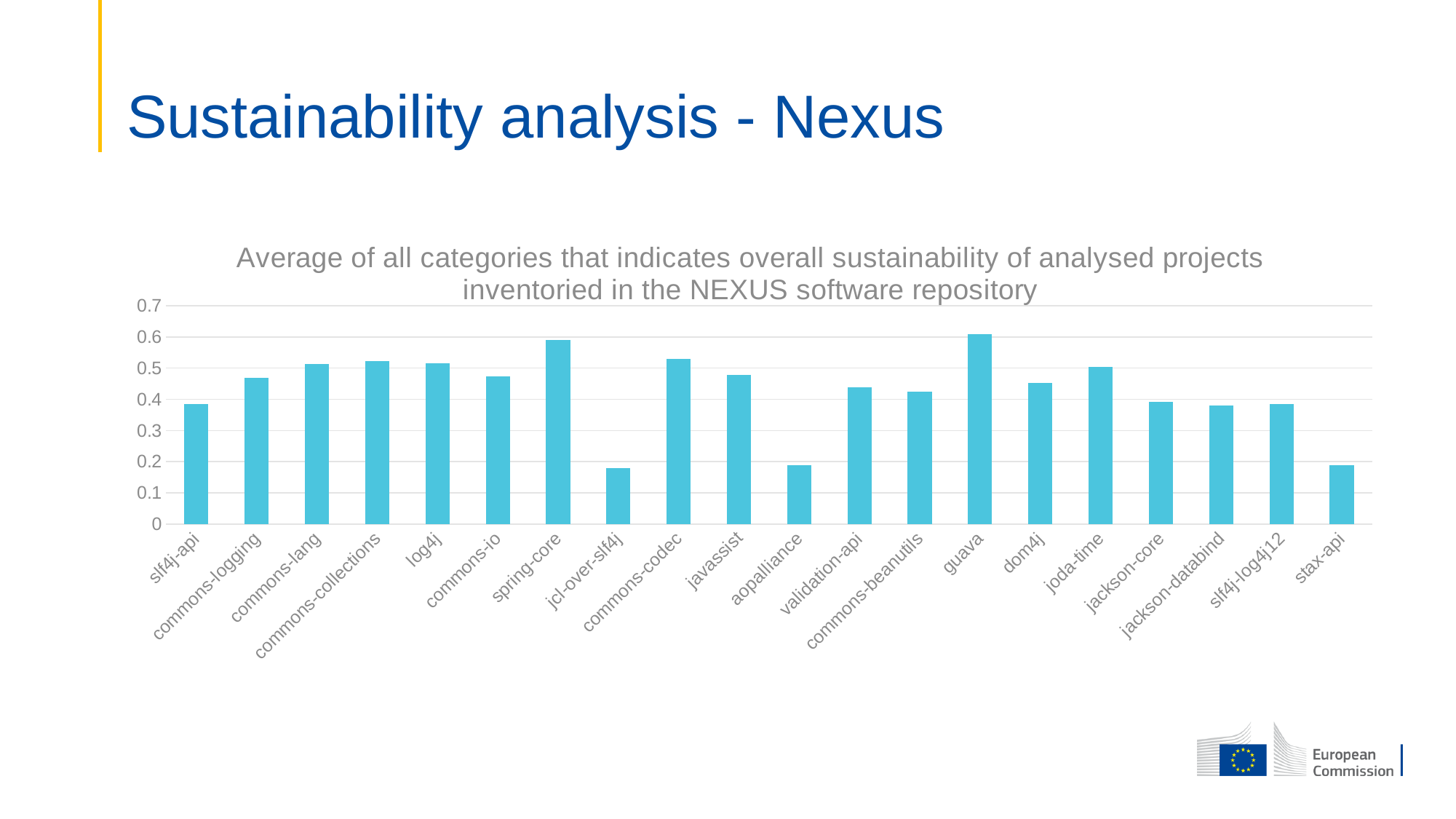

# Sustainability analysis - Nexus

### Chart: Average of all categories that indicates overall sustainability of analysed projects inventoried in the NEXUS software repository

| Category |  |
|---|---|
| slf4j-api | 0.3858095238095238 |
| commons-logging | 0.4693333333333333 |
| commons-lang | 0.5126666666666666 |
| commons-collections | 0.5215555555555556 |
| log4j | 0.5143333333333332 |
| commons-io | 0.4726666666666666 |
| spring-core | 0.5908730158730159 |
| jcl-over-slf4j | 0.1806190476190476 |
| commons-codec | 0.5296111111111111 |
| javassist | 0.476968253968254 |
| aopalliance | 0.18790476190476188 |
| validation-api | 0.4388412698412698 |
| commons-beanutils | 0.4243333333333333 |
| guava | 0.6079920634920635 |
| dom4j | 0.4522142857142857 |
| joda-time | 0.5028412698412699 |
| jackson-core | 0.3922142857142858 |
| jackson-databind | 0.3797142857142857 |
| slf4j-log4j12 | 0.3858095238095238 |
| stax-api | 0.1893888888888889 |